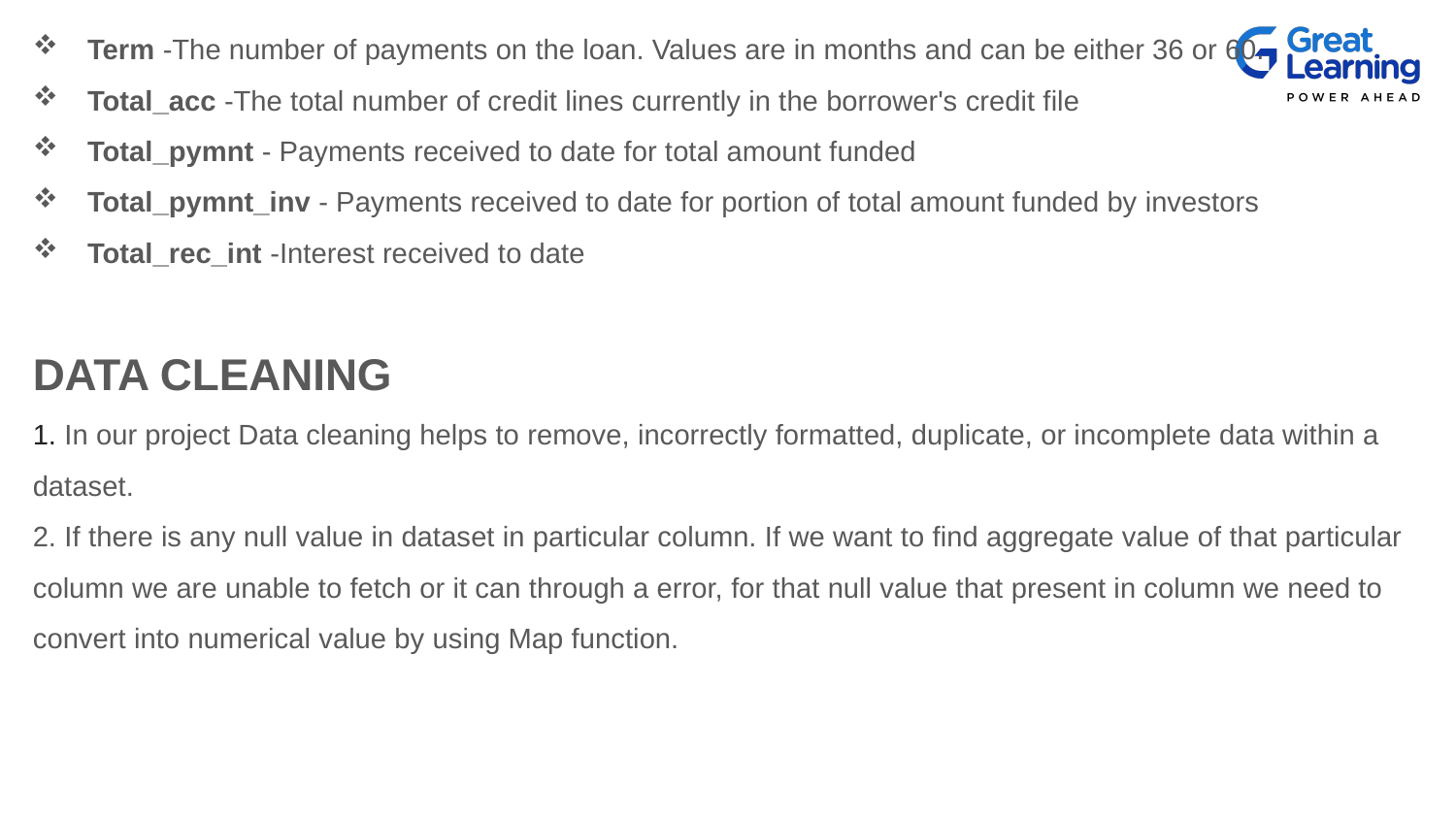

Term -The number of payments on the loan. Values are in months and can be either 36 or 60.
Total_acc -The total number of credit lines currently in the borrower's credit file
Total_pymnt - Payments received to date for total amount funded
Total_pymnt_inv - Payments received to date for portion of total amount funded by investors
Total_rec_int -Interest received to date

DATA CLEANING
1. In our project Data cleaning helps to remove, incorrectly formatted, duplicate, or incomplete data within a dataset.
2. If there is any null value in dataset in particular column. If we want to find aggregate value of that particular column we are unable to fetch or it can through a error, for that null value that present in column we need to convert into numerical value by using Map function.